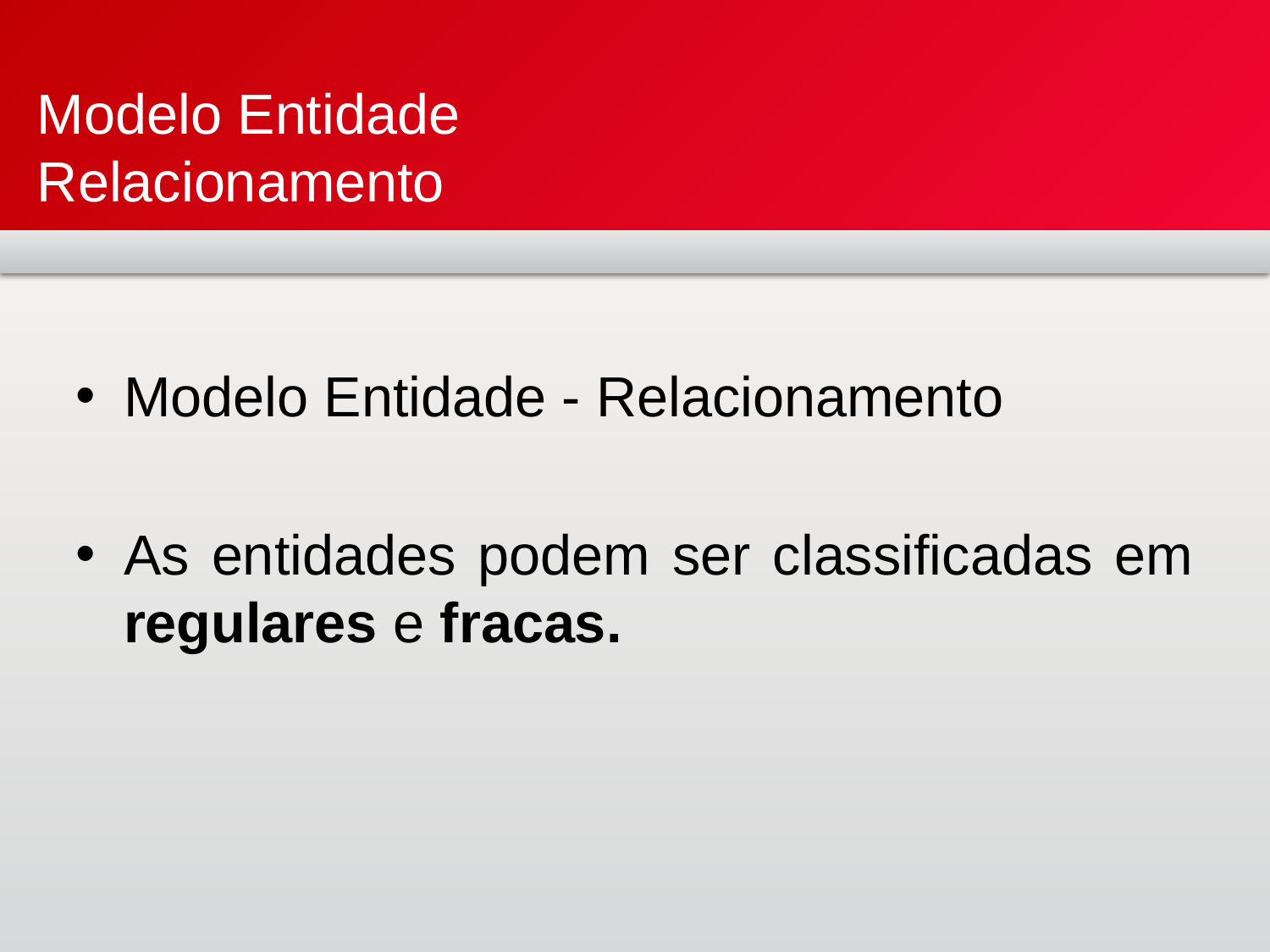

# Modelo Entidade Relacionamento
Modelo Entidade - Relacionamento

As entidades podem ser classificadas em regulares e fracas.